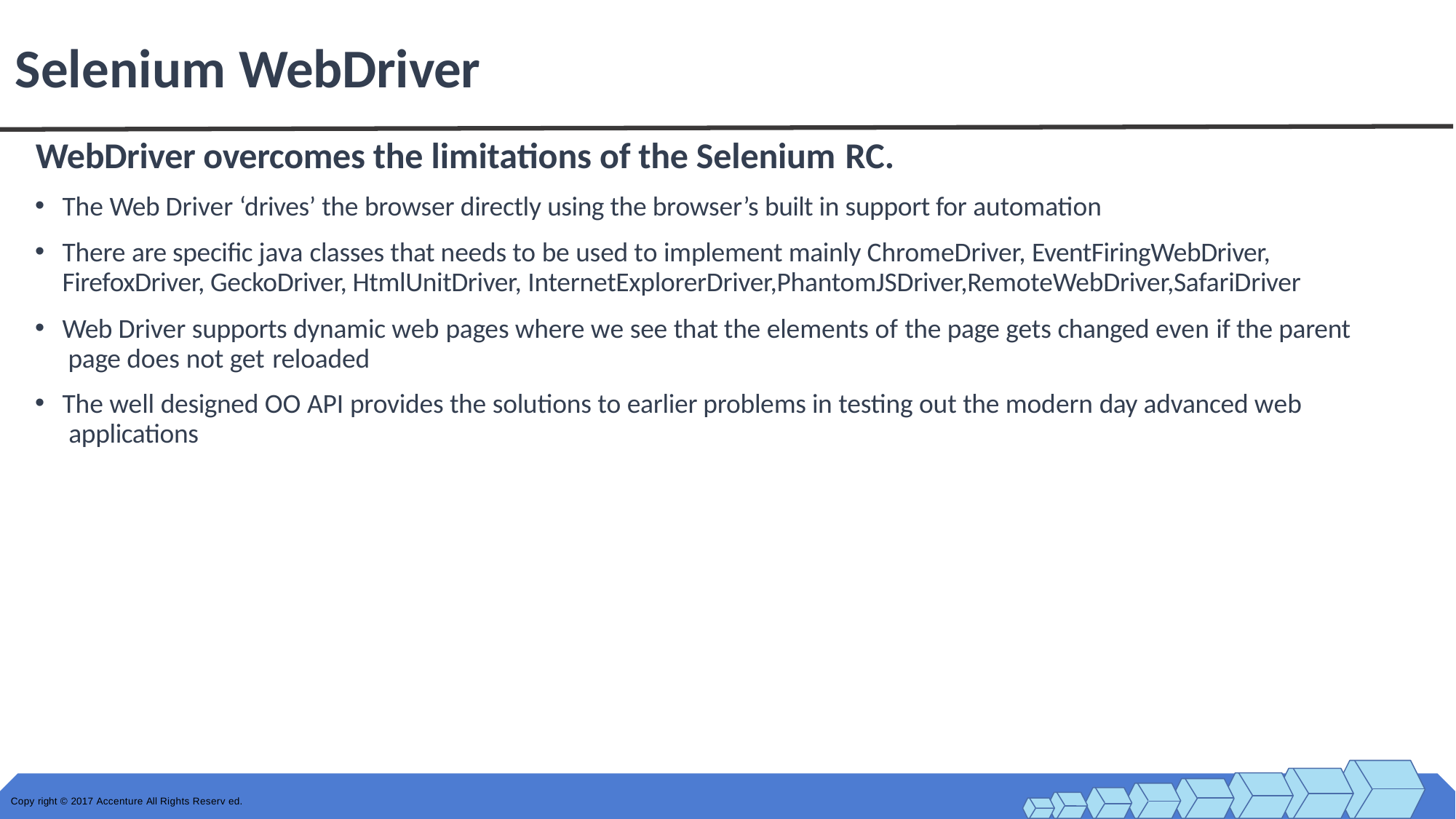

# Selenium WebDriver
WebDriver overcomes the limitations of the Selenium RC.
The Web Driver ‘drives’ the browser directly using the browser’s built in support for automation
There are specific java classes that needs to be used to implement mainly ChromeDriver, EventFiringWebDriver,  FirefoxDriver, GeckoDriver, HtmlUnitDriver, InternetExplorerDriver,PhantomJSDriver,RemoteWebDriver,SafariDriver
Web Driver supports dynamic web pages where we see that the elements of the page gets changed even if the parent  page does not get reloaded
The well designed OO API provides the solutions to earlier problems in testing out the modern day advanced web  applications

Copy right © 2017 Accenture All Rights Reserv ed.